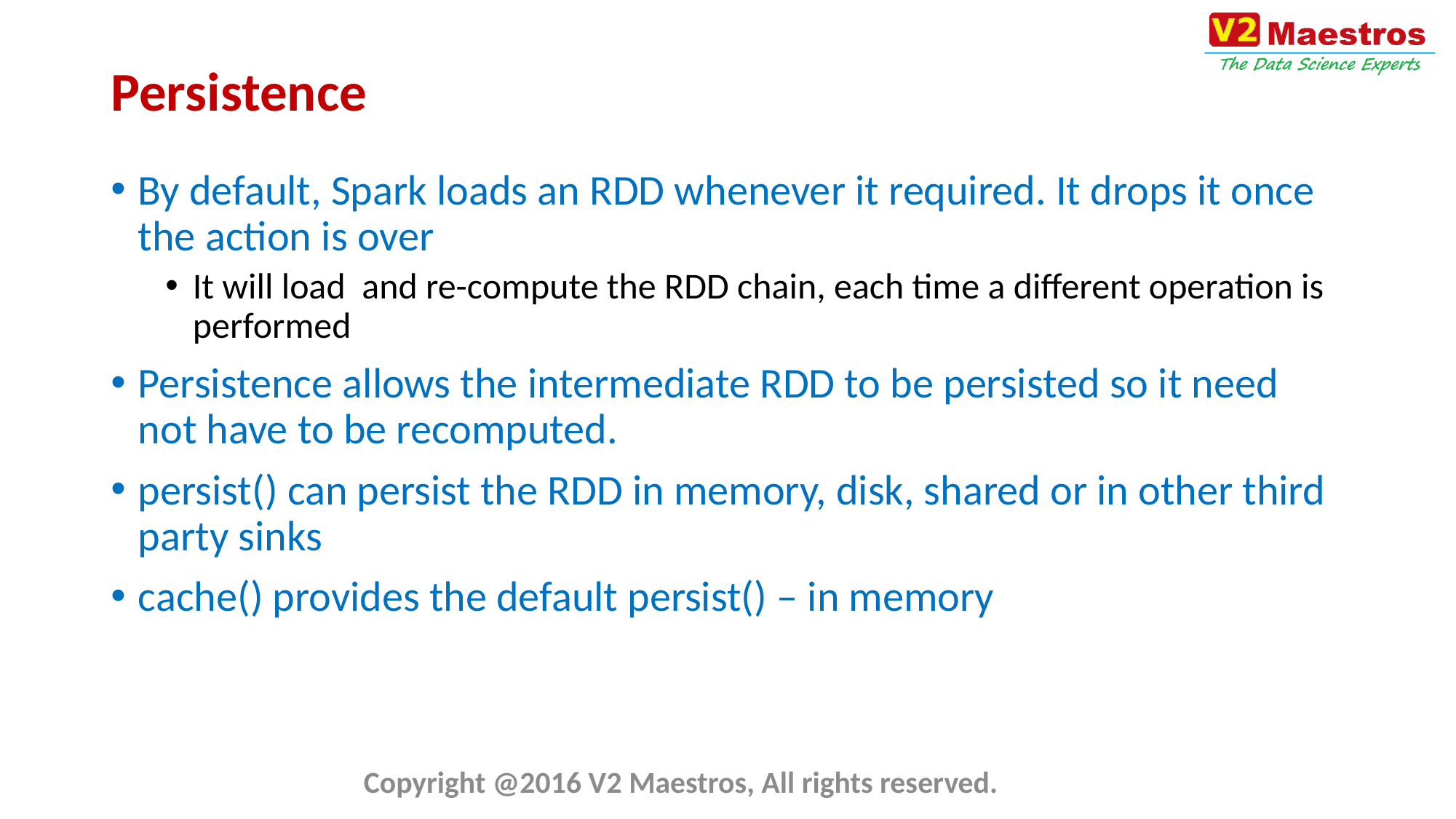

# Persistence
By default, Spark loads an RDD whenever it required. It drops it once the action is over
It will load  and re-compute the RDD chain, each time a different operation is performed
Persistence allows the intermediate RDD to be persisted so it need not have to be recomputed.
persist() can persist the RDD in memory, disk, shared or in other third party sinks
cache() provides the default persist() – in memory
Copyright @2016 V2 Maestros, All rights reserved.